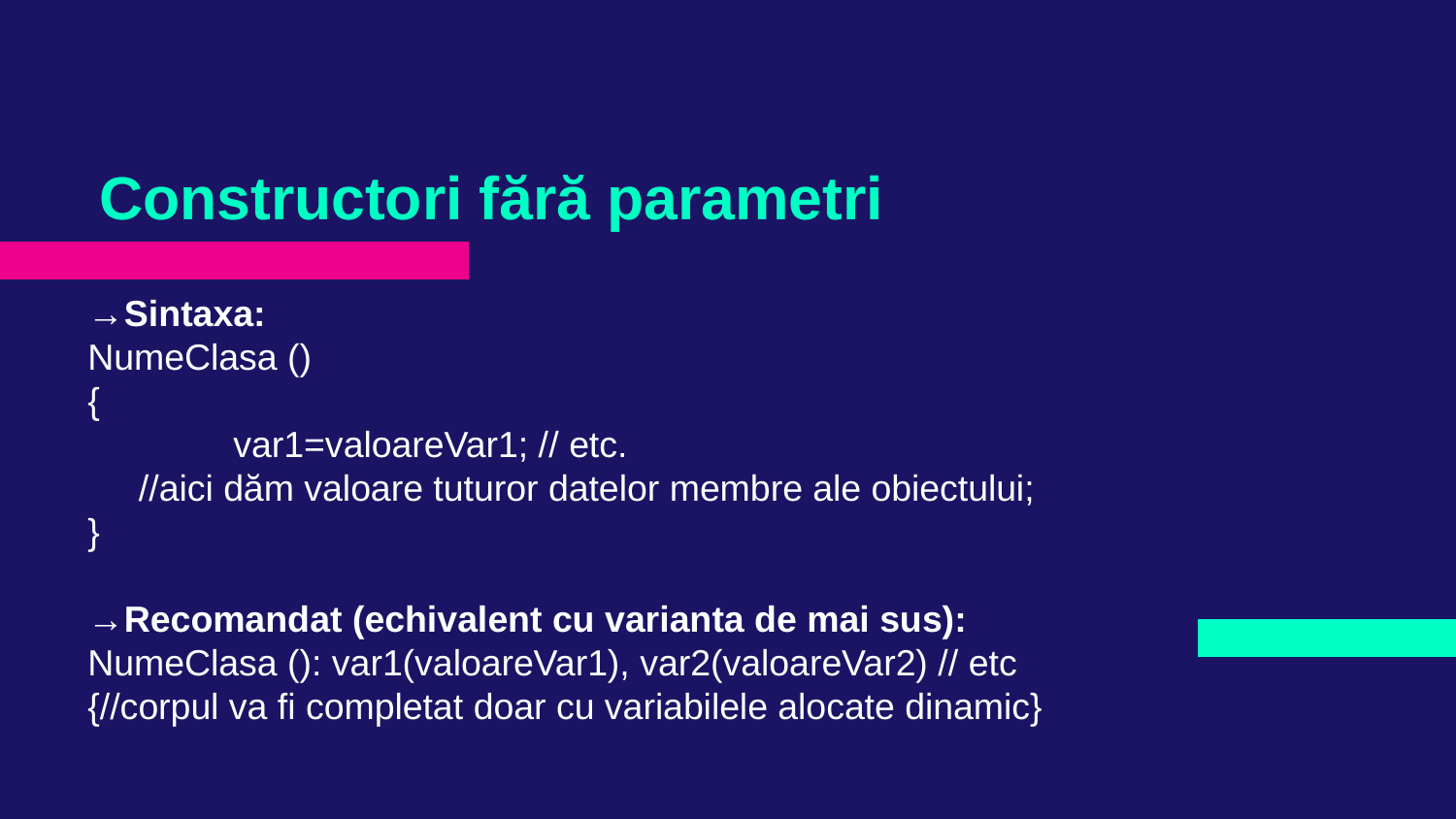

# Constructori fără parametri
→Sintaxa:
NumeClasa ()
{
	var1=valoareVar1; // etc.
     //aici dăm valoare tuturor datelor membre ale obiectului;
}

→Recomandat (echivalent cu varianta de mai sus):
NumeClasa (): var1(valoareVar1), var2(valoareVar2) // etc
{//corpul va fi completat doar cu variabilele alocate dinamic}